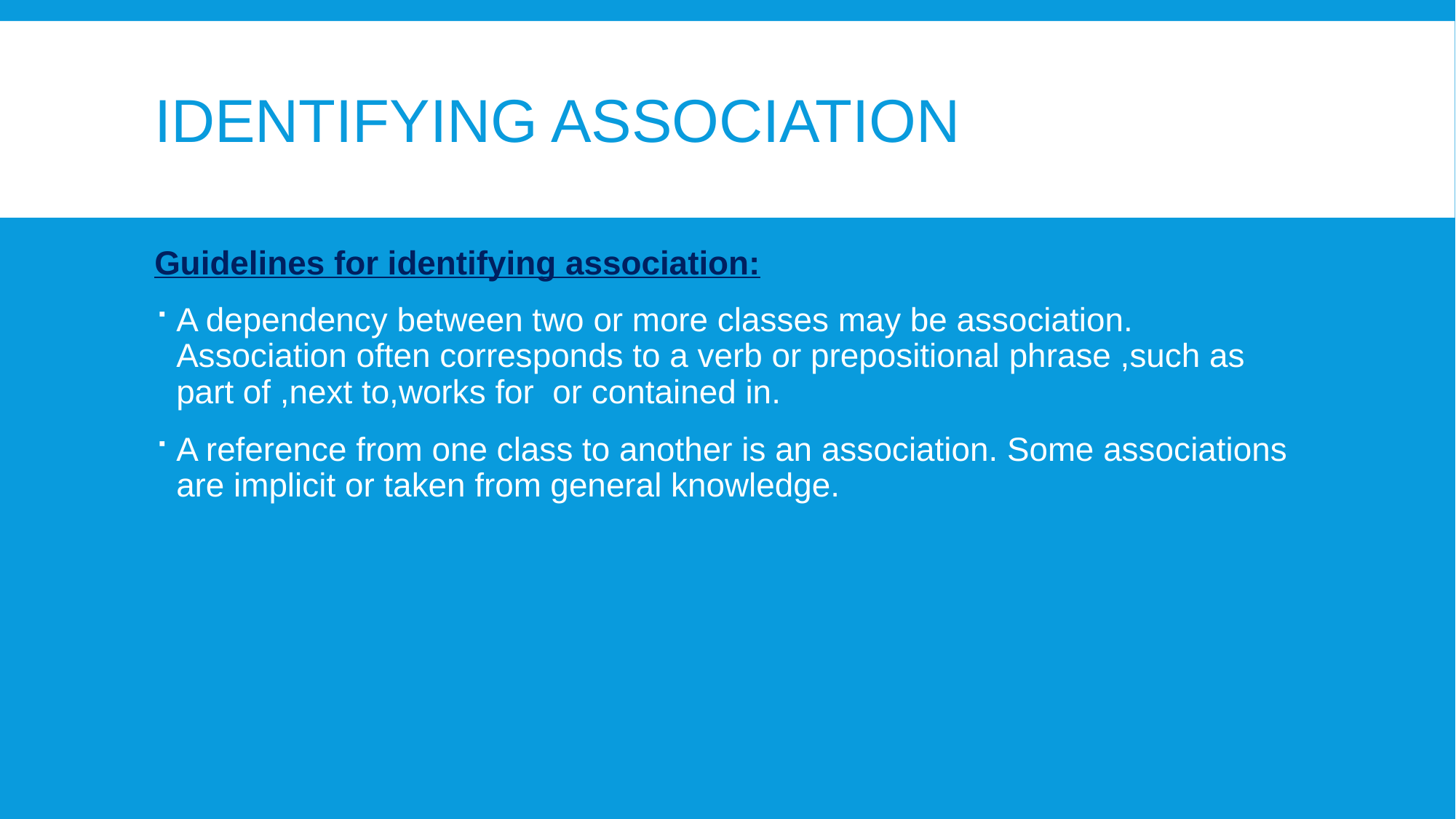

# Identifying association
Guidelines for identifying association:
A dependency between two or more classes may be association. Association often corresponds to a verb or prepositional phrase ,such as part of ,next to,works for  or contained in.
A reference from one class to another is an association. Some associations are implicit or taken from general knowledge.